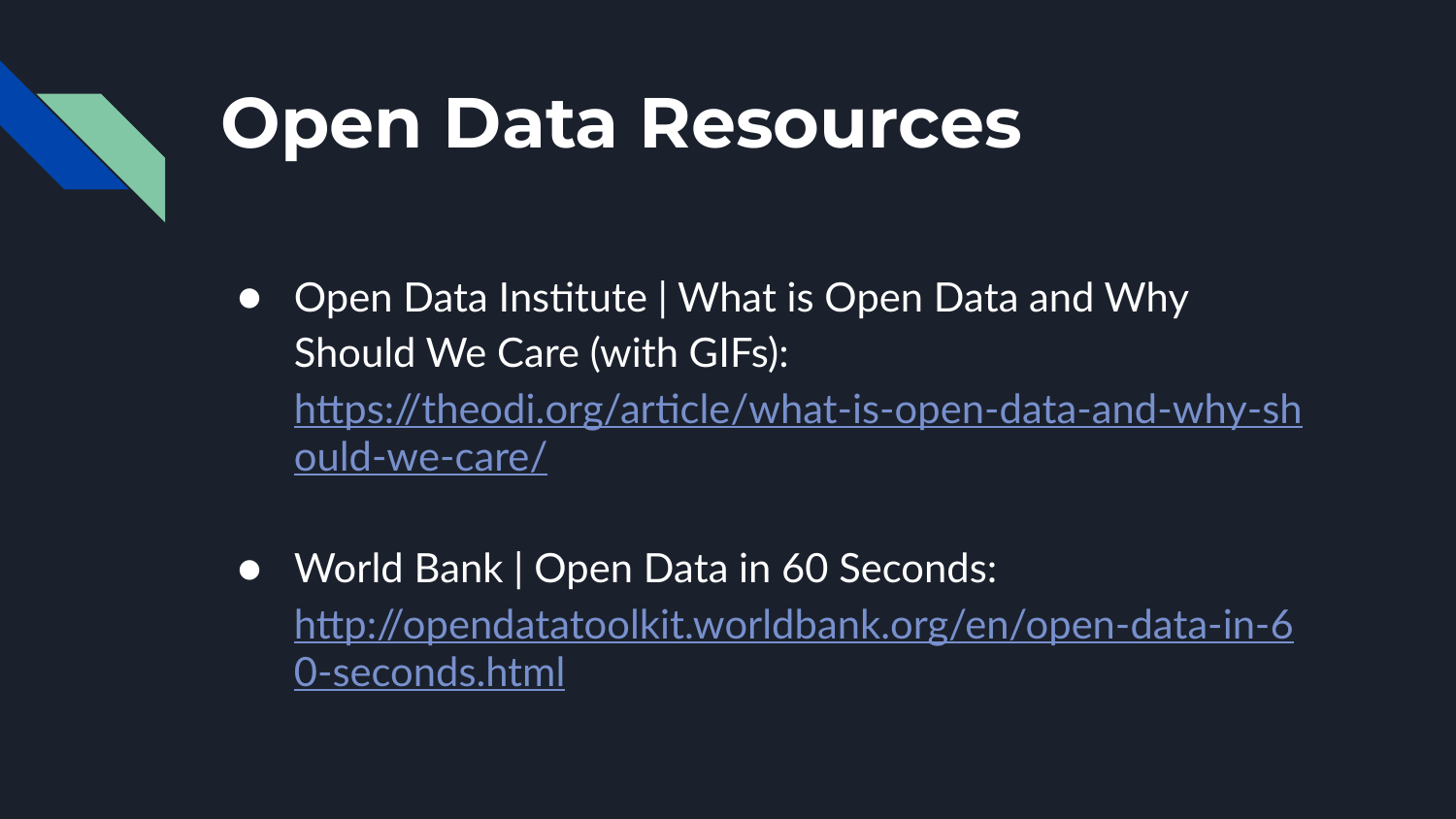

# Open Data Resources
Open Data Institute | What is Open Data and Why Should We Care (with GIFs): https://theodi.org/article/what-is-open-data-and-why-should-we-care/
World Bank | Open Data in 60 Seconds: http://opendatatoolkit.worldbank.org/en/open-data-in-60-seconds.html